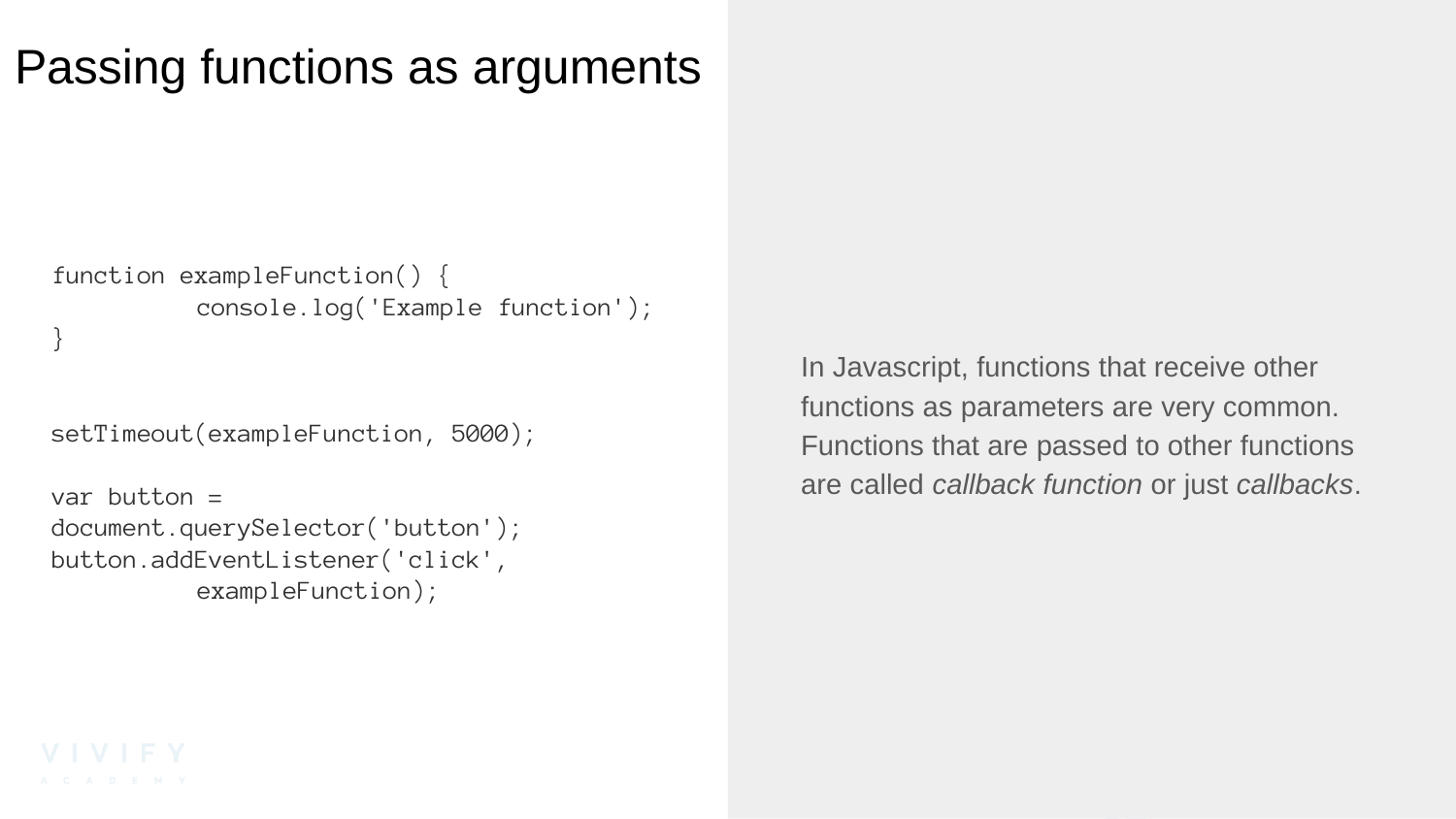

# Passing functions as arguments
In Javascript, functions that receive other functions as parameters are very common. Functions that are passed to other functions are called callback function or just callbacks.
function exampleFunction() {
	console.log('Example function');
}

setTimeout(exampleFunction, 5000);

var button = document.querySelector('button');
button.addEventListener('click',
	exampleFunction);